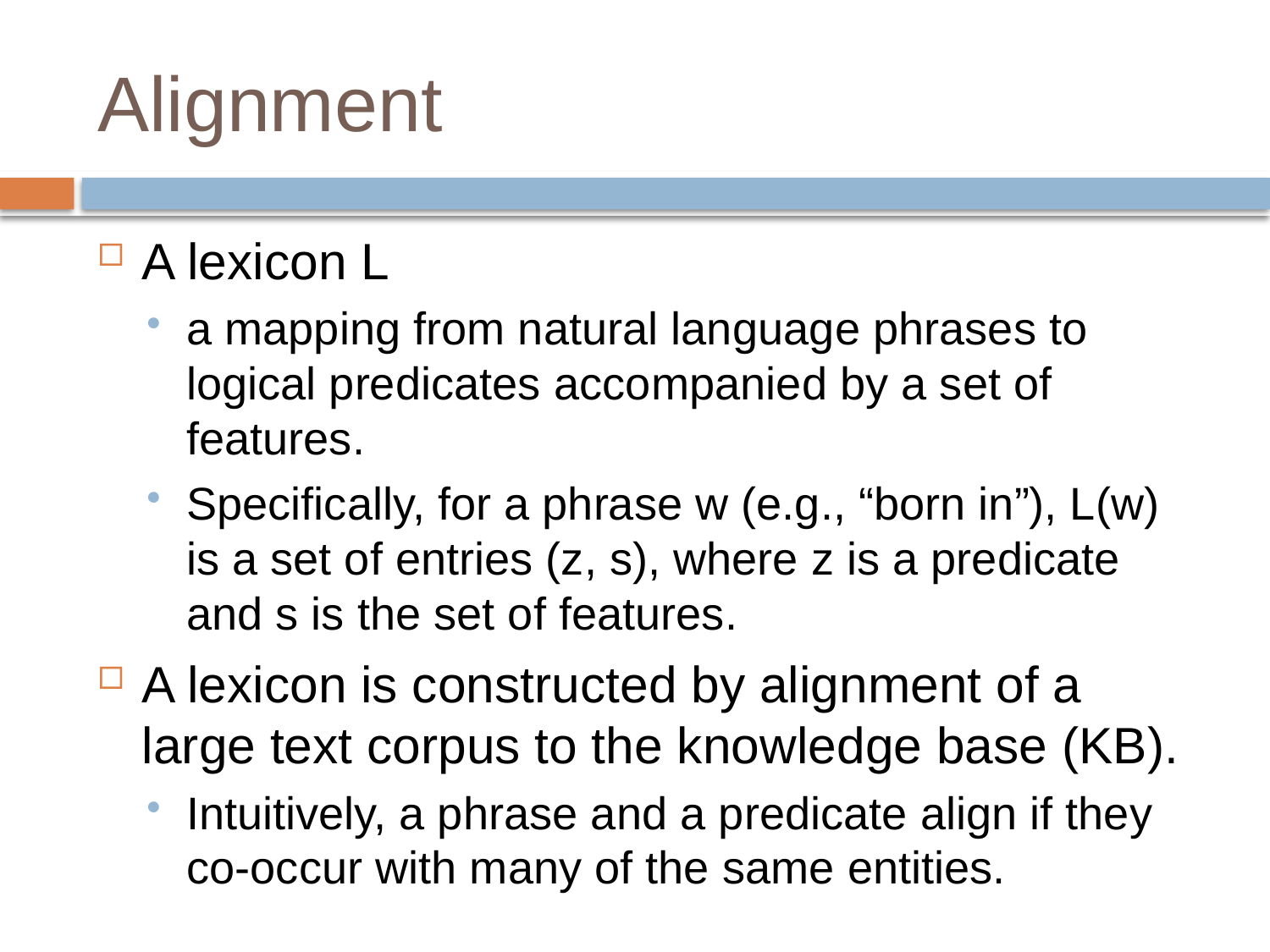

# Alignment
A lexicon L
a mapping from natural language phrases to logical predicates accompanied by a set of features.
Specifically, for a phrase w (e.g., “born in”), L(w) is a set of entries (z, s), where z is a predicate and s is the set of features.
A lexicon is constructed by alignment of a large text corpus to the knowledge base (KB).
Intuitively, a phrase and a predicate align if they co-occur with many of the same entities.